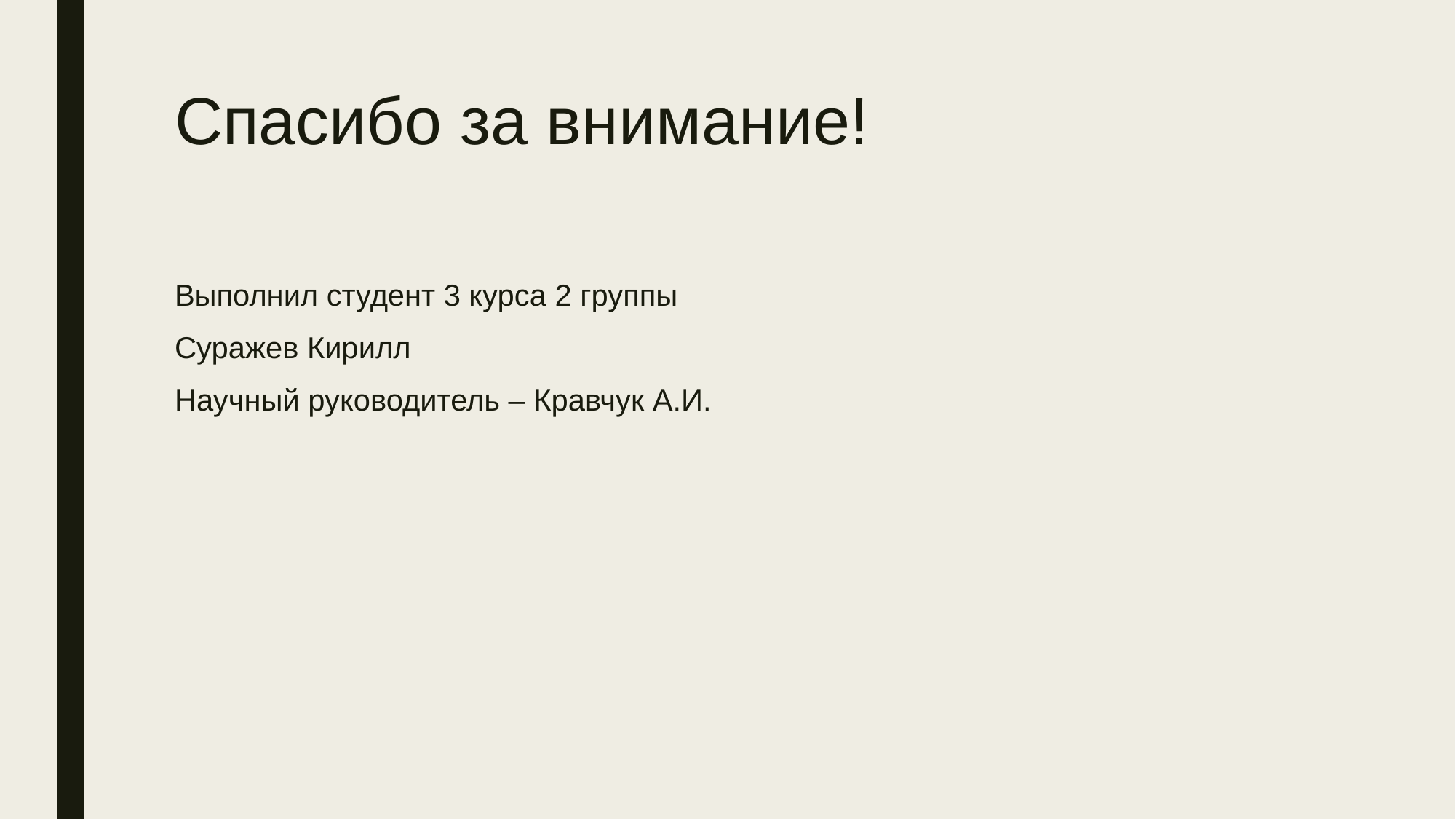

# Спасибо за внимание!
Выполнил студент 3 курса 2 группы
Суражев Кирилл
Научный руководитель – Кравчук А.И.